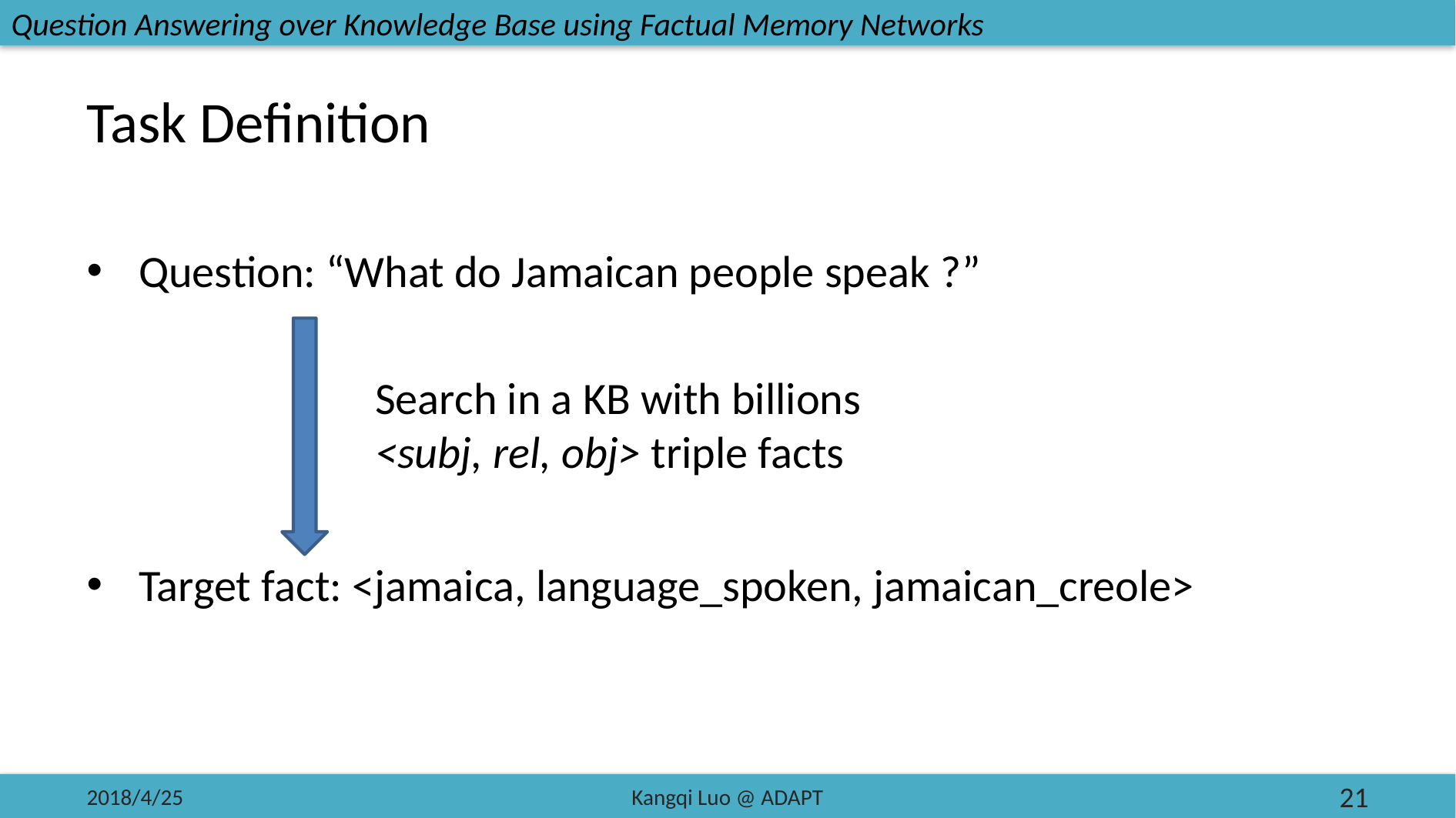

Question Answering over Knowledge Base using Factual Memory Networks
# Task Definition

Question: “What do Jamaican people speak ?”

Target fact: <jamaica, language_spoken, jamaican_creole>

Search in a KB with billions <subj, rel, obj> triple facts
2018/4/25
Kangqi Luo @ ADAPT
21